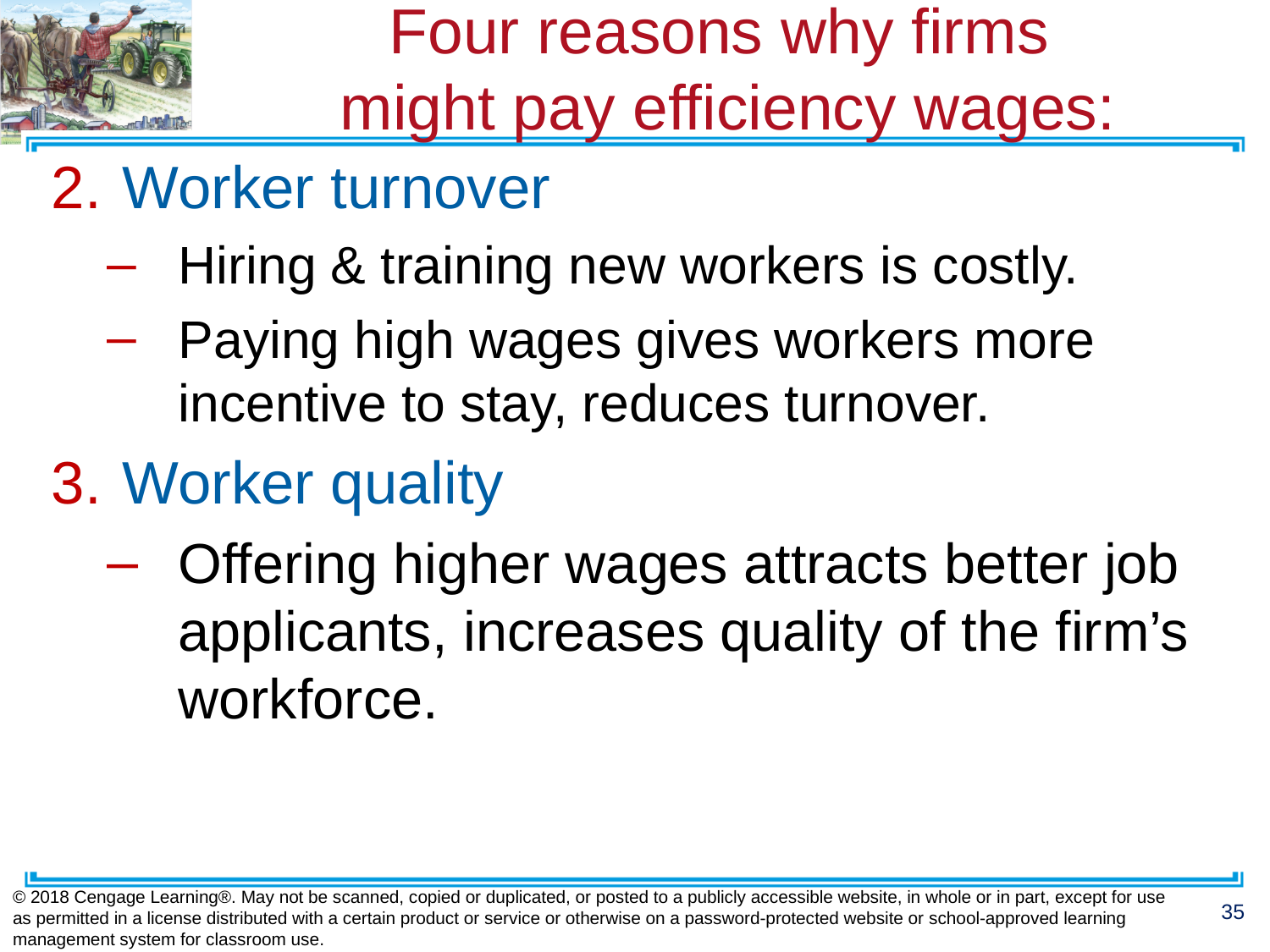

# Four reasons why firms might pay efficiency wages:
Worker turnover
Hiring & training new workers is costly.
Paying high wages gives workers more incentive to stay, reduces turnover.
Worker quality
Offering higher wages attracts better job applicants, increases quality of the firm’s workforce.
© 2018 Cengage Learning®. May not be scanned, copied or duplicated, or posted to a publicly accessible website, in whole or in part, except for use as permitted in a license distributed with a certain product or service or otherwise on a password-protected website or school-approved learning management system for classroom use.
35